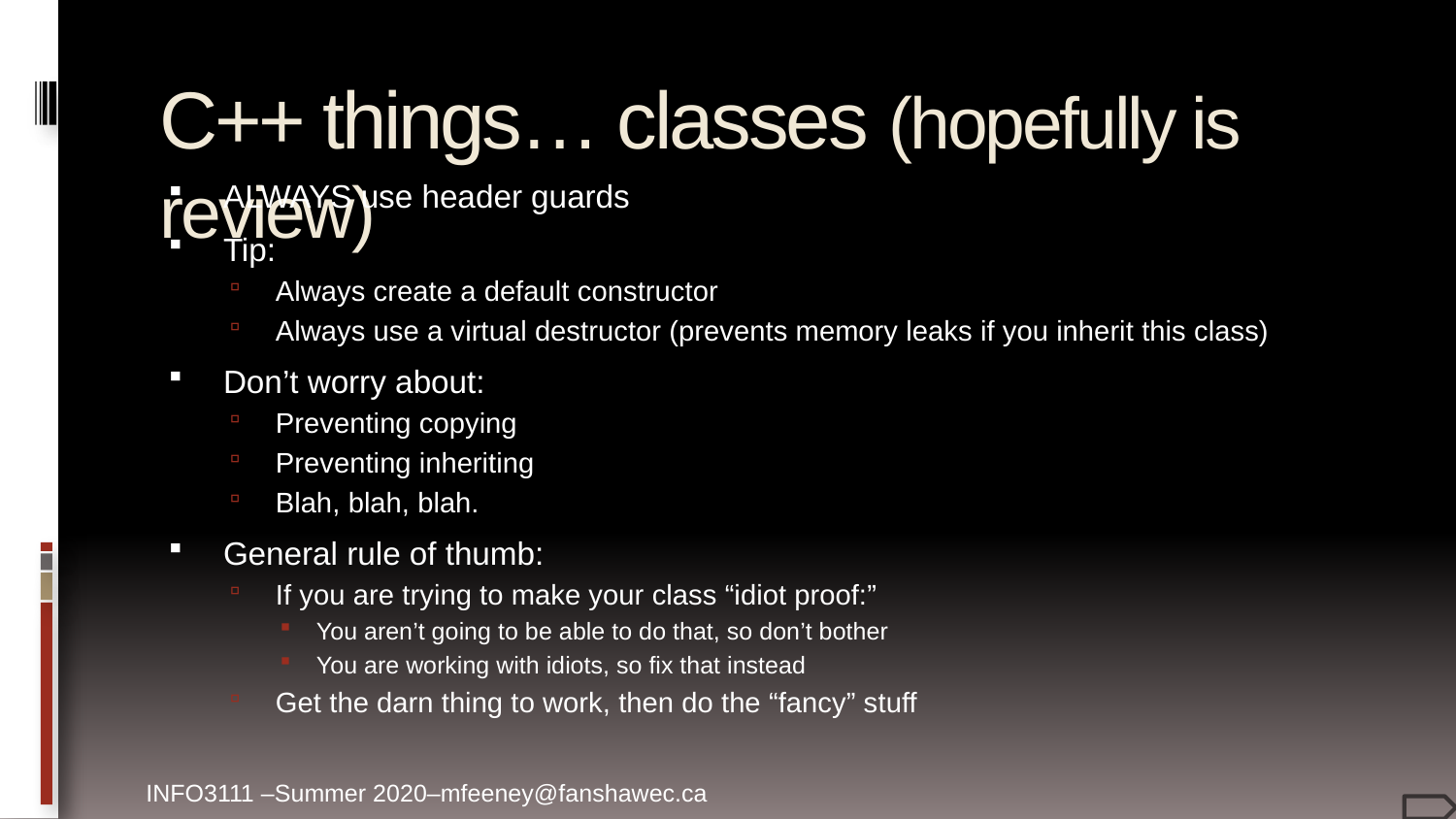

# C++ things… classes (hopefully is review)
ALWAYS use header guards
Tip:
Always create a default constructor
Always use a virtual destructor (prevents memory leaks if you inherit this class)
Don’t worry about:
Preventing copying
Preventing inheriting
Blah, blah, blah.
General rule of thumb:
If you are trying to make your class “idiot proof:”
You aren’t going to be able to do that, so don’t bother
You are working with idiots, so fix that instead
Get the darn thing to work, then do the “fancy” stuff